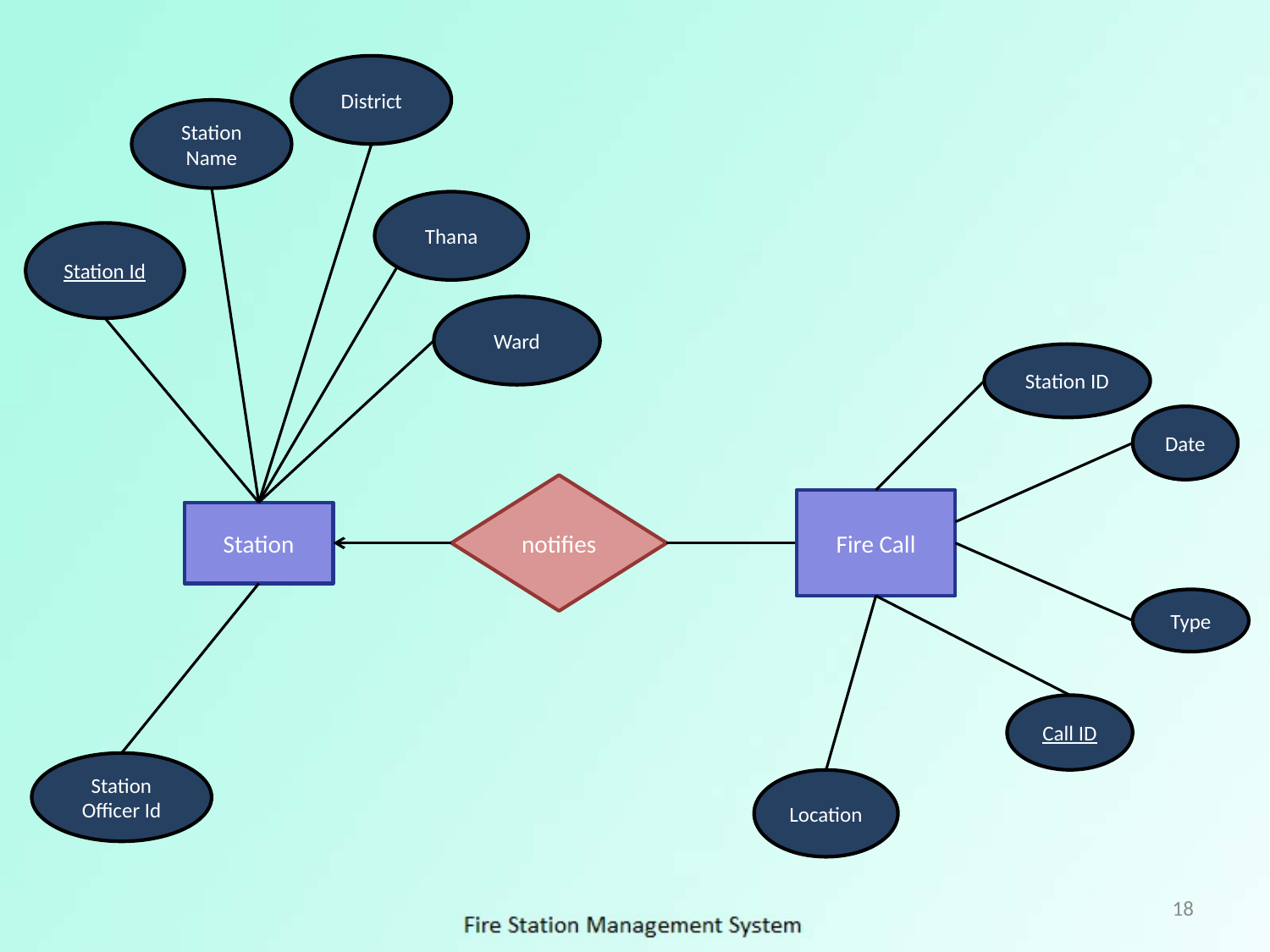

District
Station Name
Thana
Station Id
Ward
Station ID
Date
notifies
Fire Call
Station
Type
Call ID
Station Officer Id
Location
18